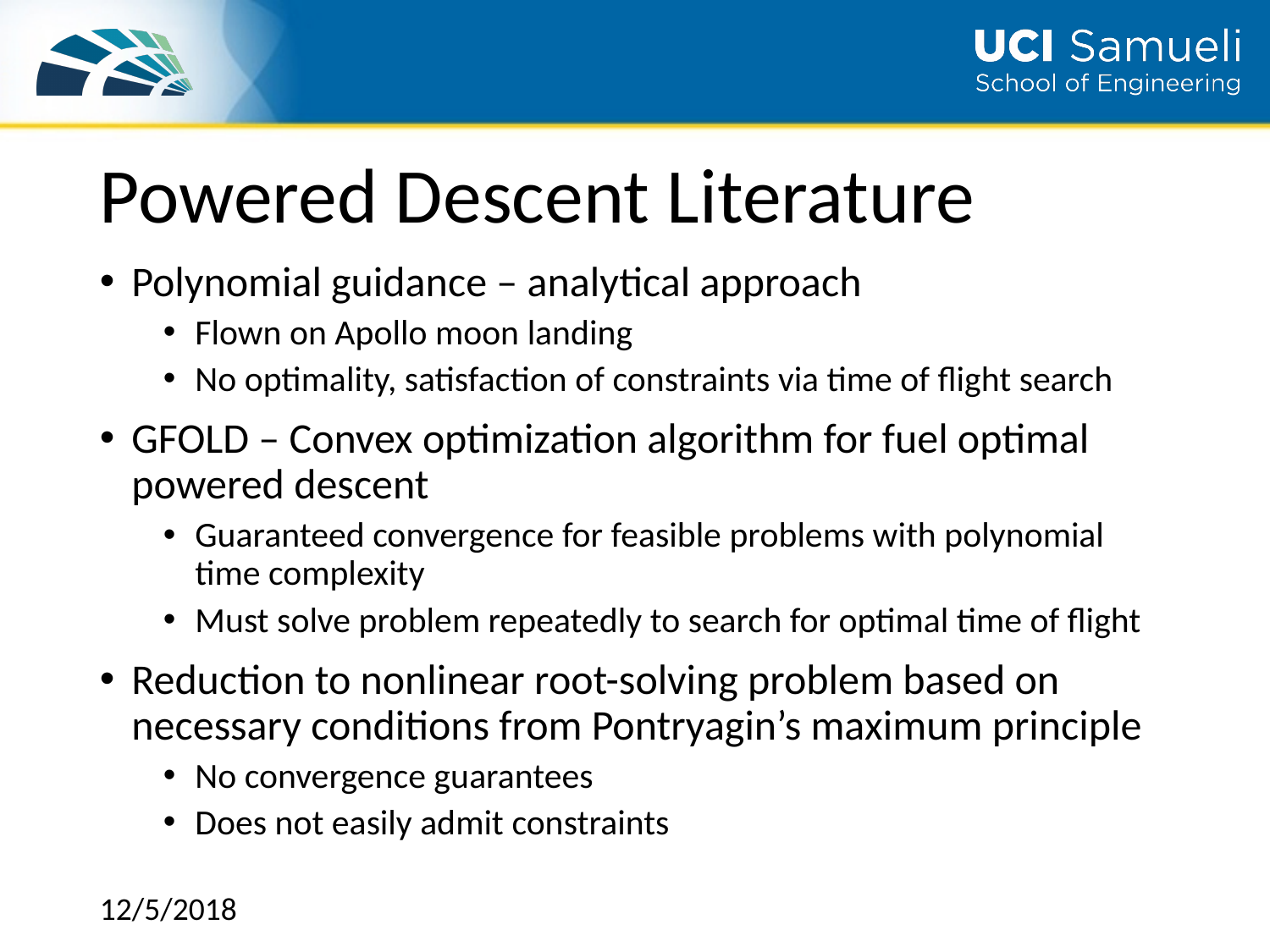

# Powered Descent Literature
Polynomial guidance – analytical approach
Flown on Apollo moon landing
No optimality, satisfaction of constraints via time of flight search
GFOLD – Convex optimization algorithm for fuel optimal powered descent
Guaranteed convergence for feasible problems with polynomial time complexity
Must solve problem repeatedly to search for optimal time of flight
Reduction to nonlinear root-solving problem based on necessary conditions from Pontryagin’s maximum principle
No convergence guarantees
Does not easily admit constraints
12/5/2018